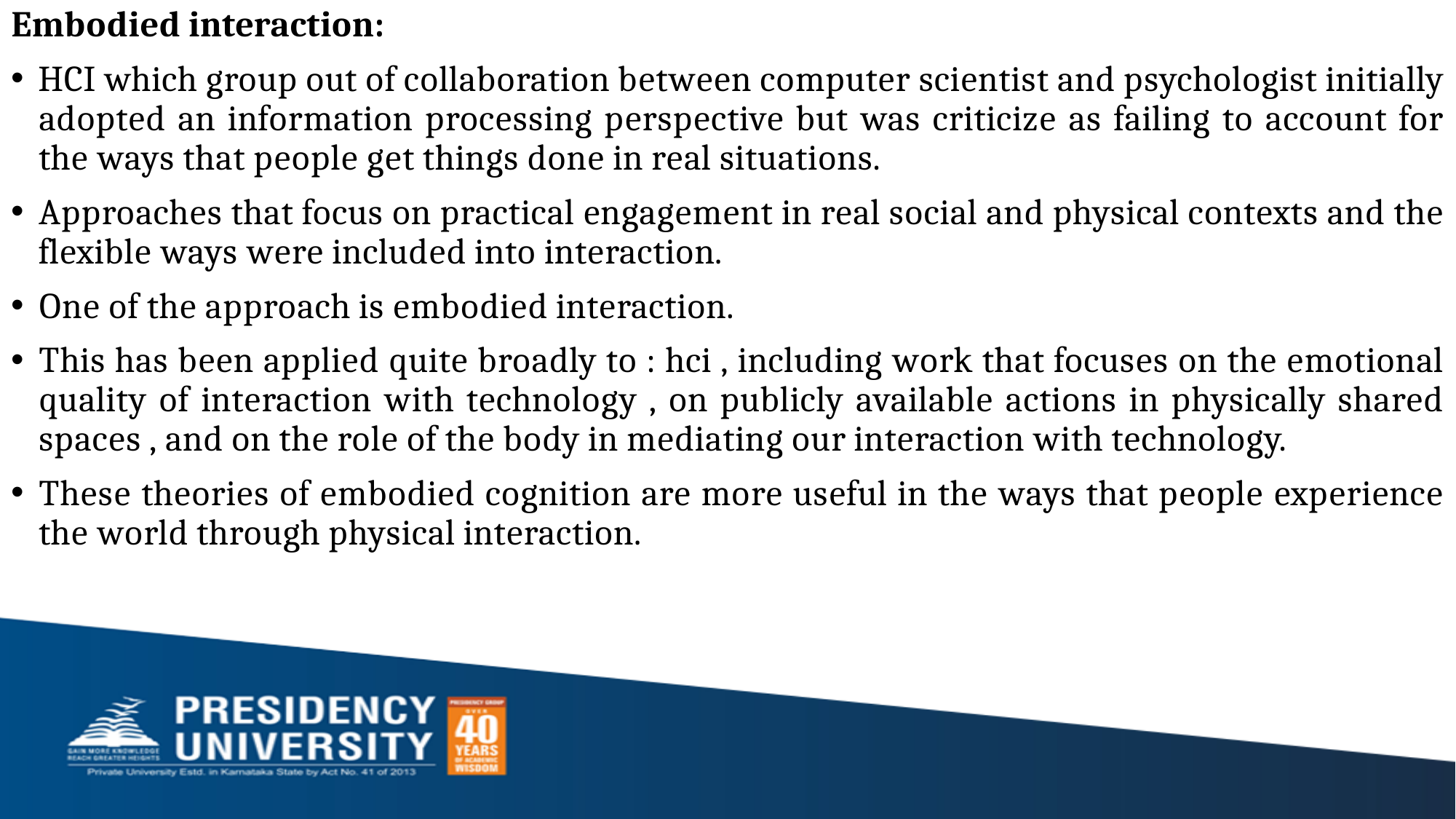

Embodied interaction:
HCI which group out of collaboration between computer scientist and psychologist initially adopted an information processing perspective but was criticize as failing to account for the ways that people get things done in real situations.
Approaches that focus on practical engagement in real social and physical contexts and the flexible ways were included into interaction.
One of the approach is embodied interaction.
This has been applied quite broadly to : hci , including work that focuses on the emotional quality of interaction with technology , on publicly available actions in physically shared spaces , and on the role of the body in mediating our interaction with technology.
These theories of embodied cognition are more useful in the ways that people experience the world through physical interaction.